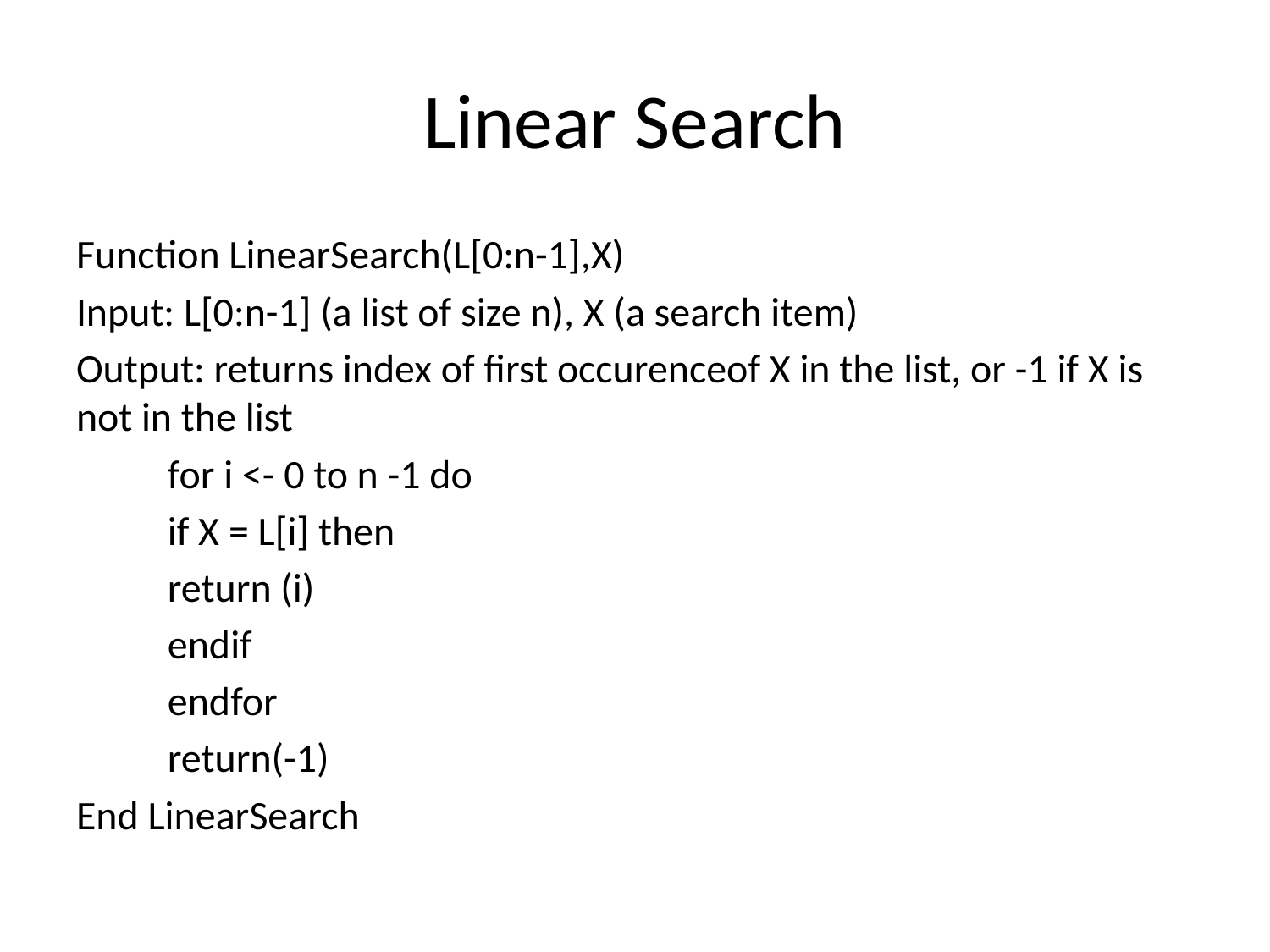

# Linear Search
Function LinearSearch(L[0:n-1],X)
Input: L[0:n-1] (a list of size n), X (a search item)
Output: returns index of first occurenceof X in the list, or -1 if X is not in the list
	for i <- 0 to n -1 do
		if X = L[i] then
			return (i)
		endif
	endfor
	return(-1)
End LinearSearch